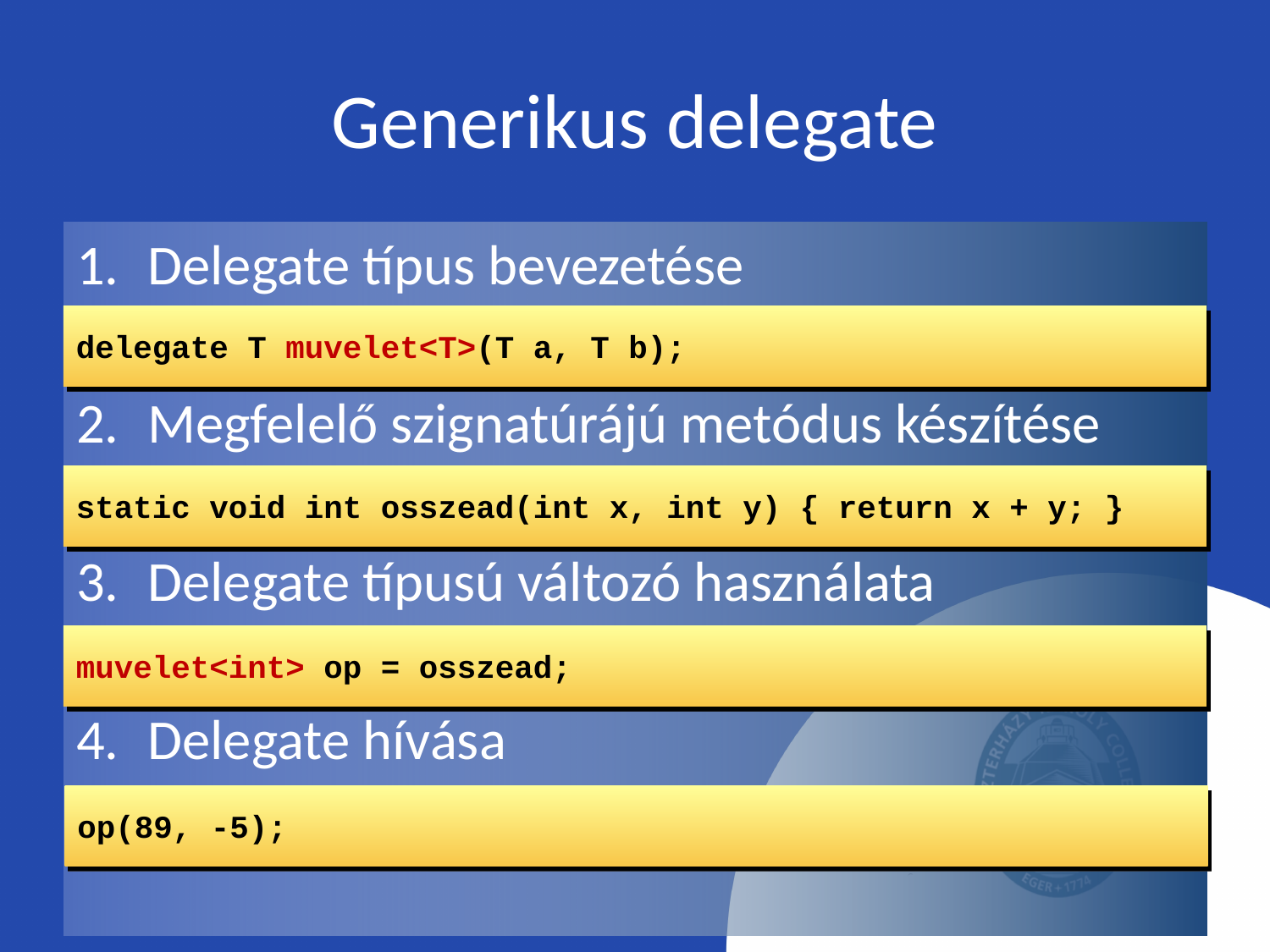

# Generikus delegate
Delegate típus bevezetése

Megfelelő szignatúrájú metódus készítése

Delegate típusú változó használata

Delegate hívása
delegate T muvelet<T>(T a, T b);
static void int osszead(int x, int y) { return x + y; }
muvelet<int> op = osszead;
op(89, -5);